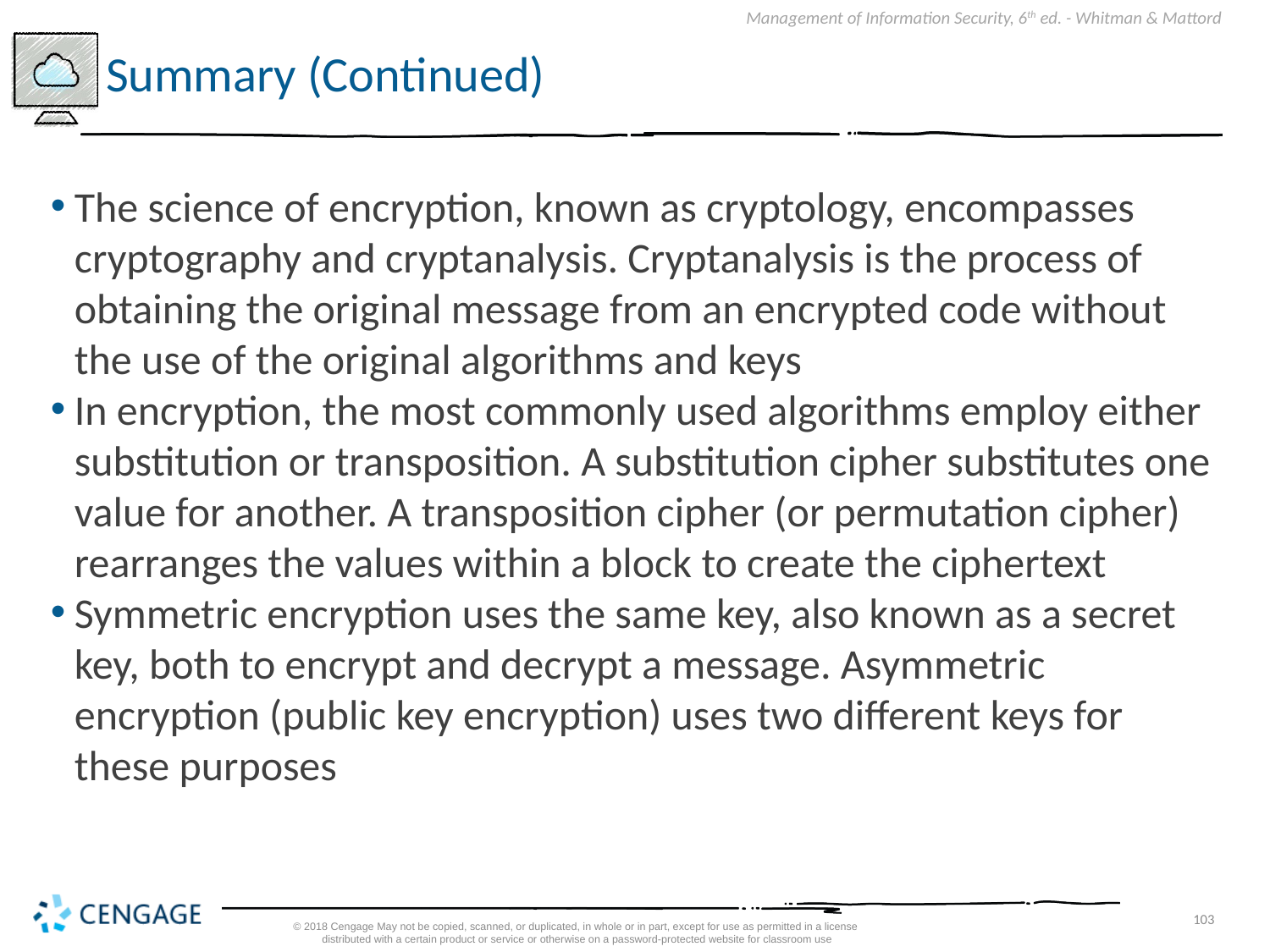

# Summary (Continued)
The science of encryption, known as cryptology, encompasses cryptography and cryptanalysis. Cryptanalysis is the process of obtaining the original message from an encrypted code without the use of the original algorithms and keys
In encryption, the most commonly used algorithms employ either substitution or transposition. A substitution cipher substitutes one value for another. A transposition cipher (or permutation cipher) rearranges the values within a block to create the ciphertext
Symmetric encryption uses the same key, also known as a secret key, both to encrypt and decrypt a message. Asymmetric encryption (public key encryption) uses two different keys for these purposes